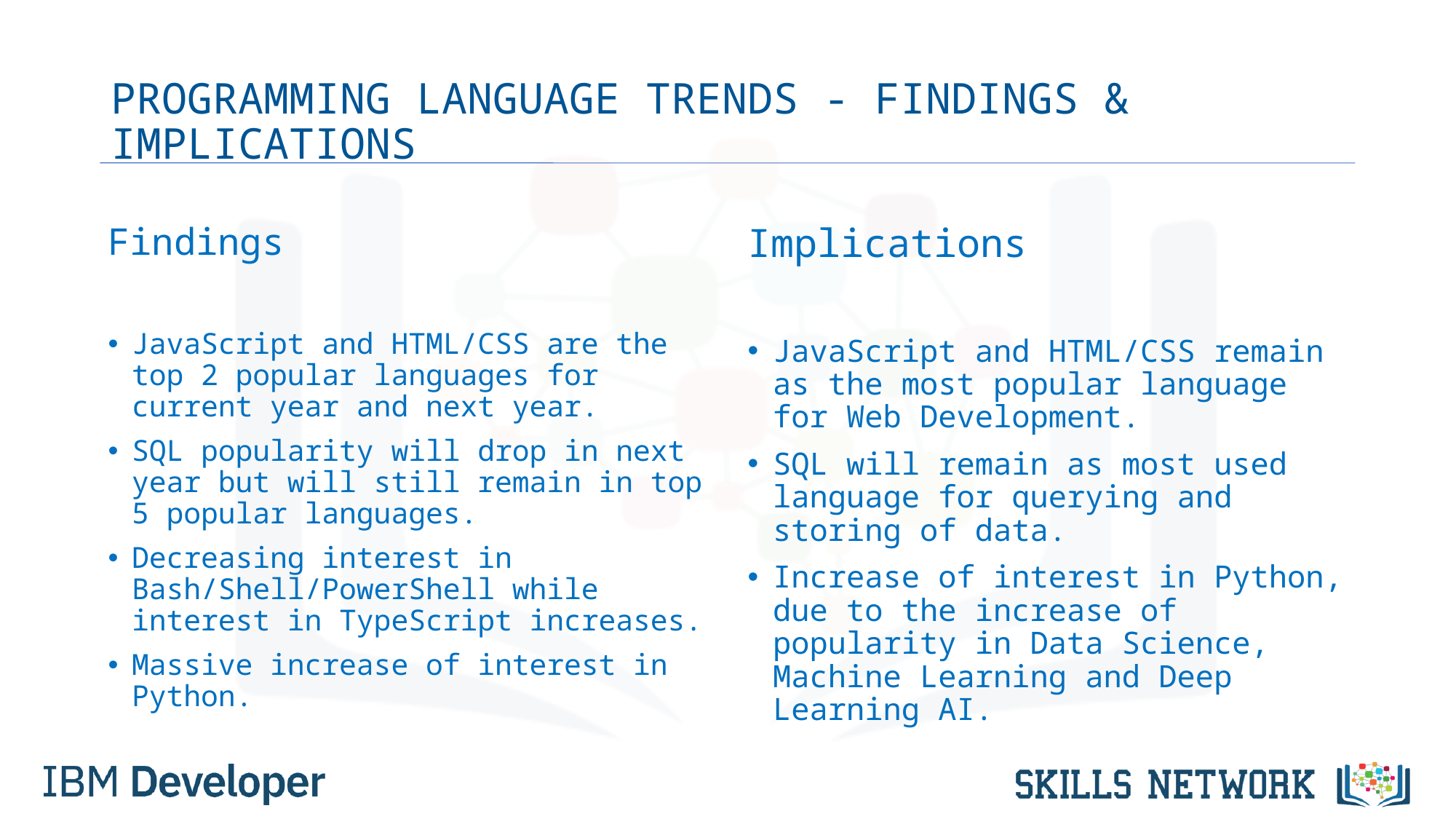

# PROGRAMMING LANGUAGE TRENDS - FINDINGS & IMPLICATIONS
Findings

JavaScript and HTML/CSS are the top 2 popular languages for current year and next year.
SQL popularity will drop in next year but will still remain in top 5 popular languages.
Decreasing interest in Bash/Shell/PowerShell while interest in TypeScript increases.
Massive increase of interest in Python.
Implications

JavaScript and HTML/CSS remain as the most popular language for Web Development.
SQL will remain as most used language for querying and storing of data.
Increase of interest in Python, due to the increase of popularity in Data Science, Machine Learning and Deep Learning AI.